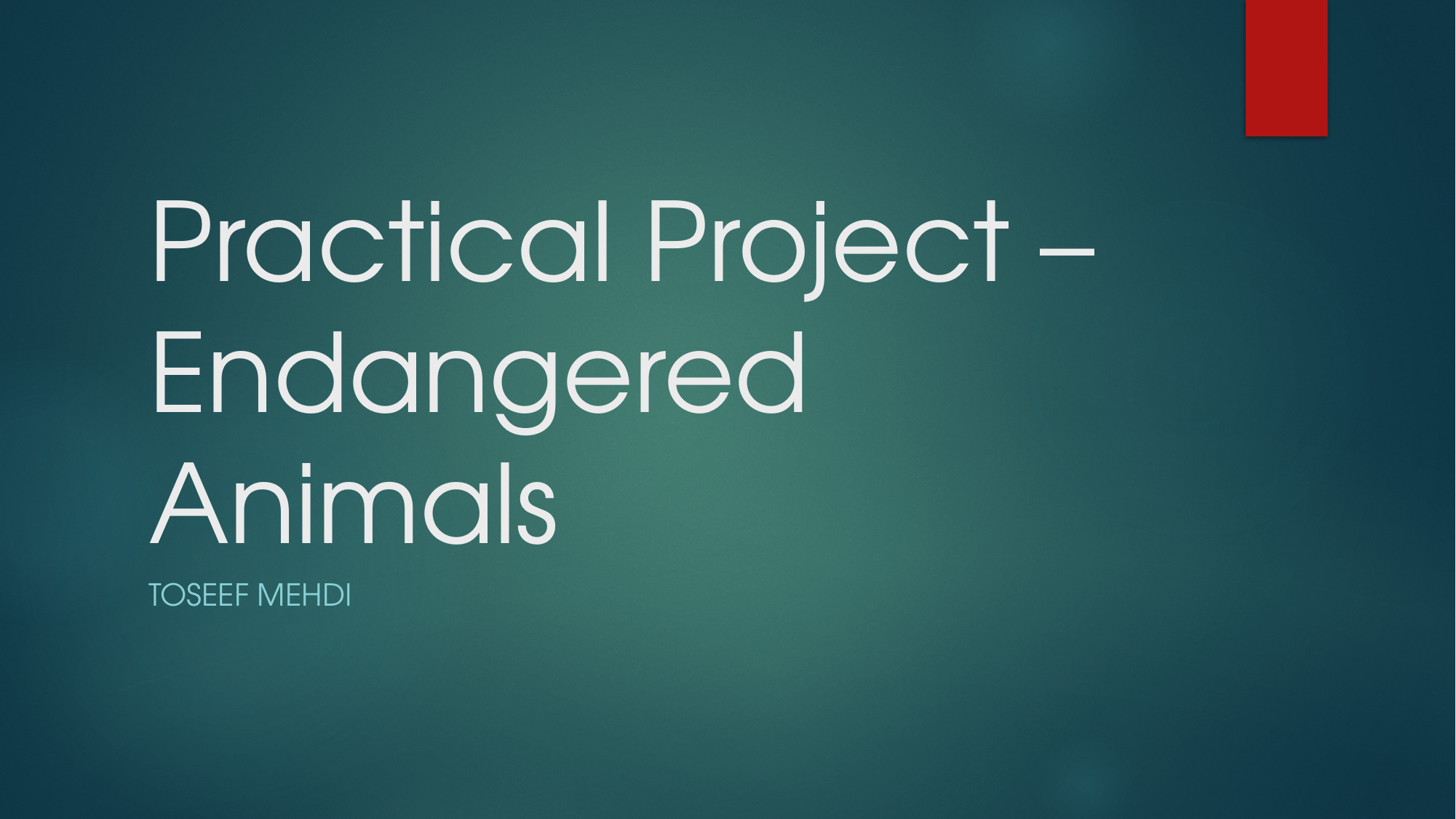

# Practical Project – Endangered Animals
Toseef mehdi